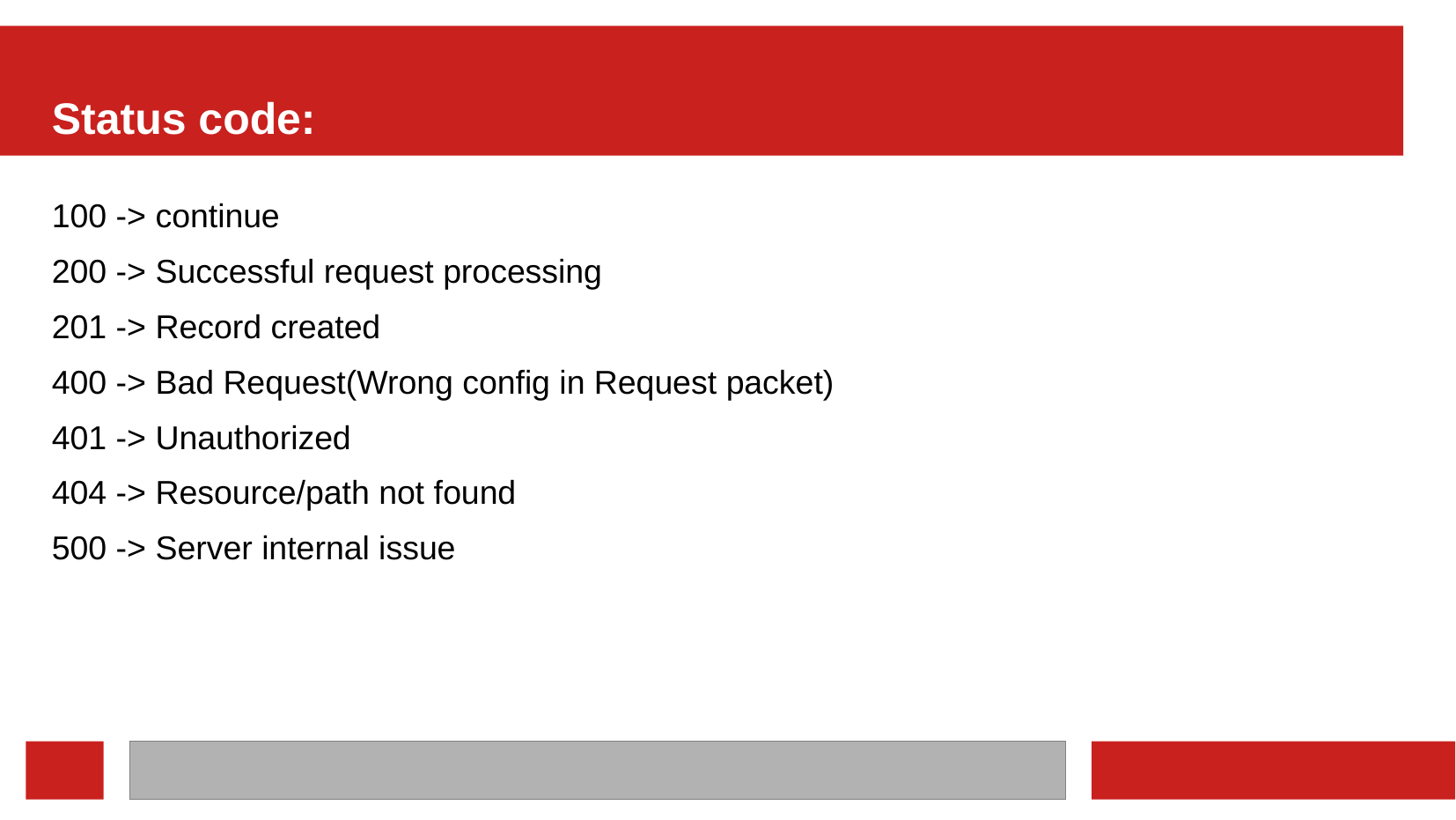

Status code:
100 -> continue
200 -> Successful request processing
201 -> Record created
400 -> Bad Request(Wrong config in Request packet)
401 -> Unauthorized
404 -> Resource/path not found
500 -> Server internal issue